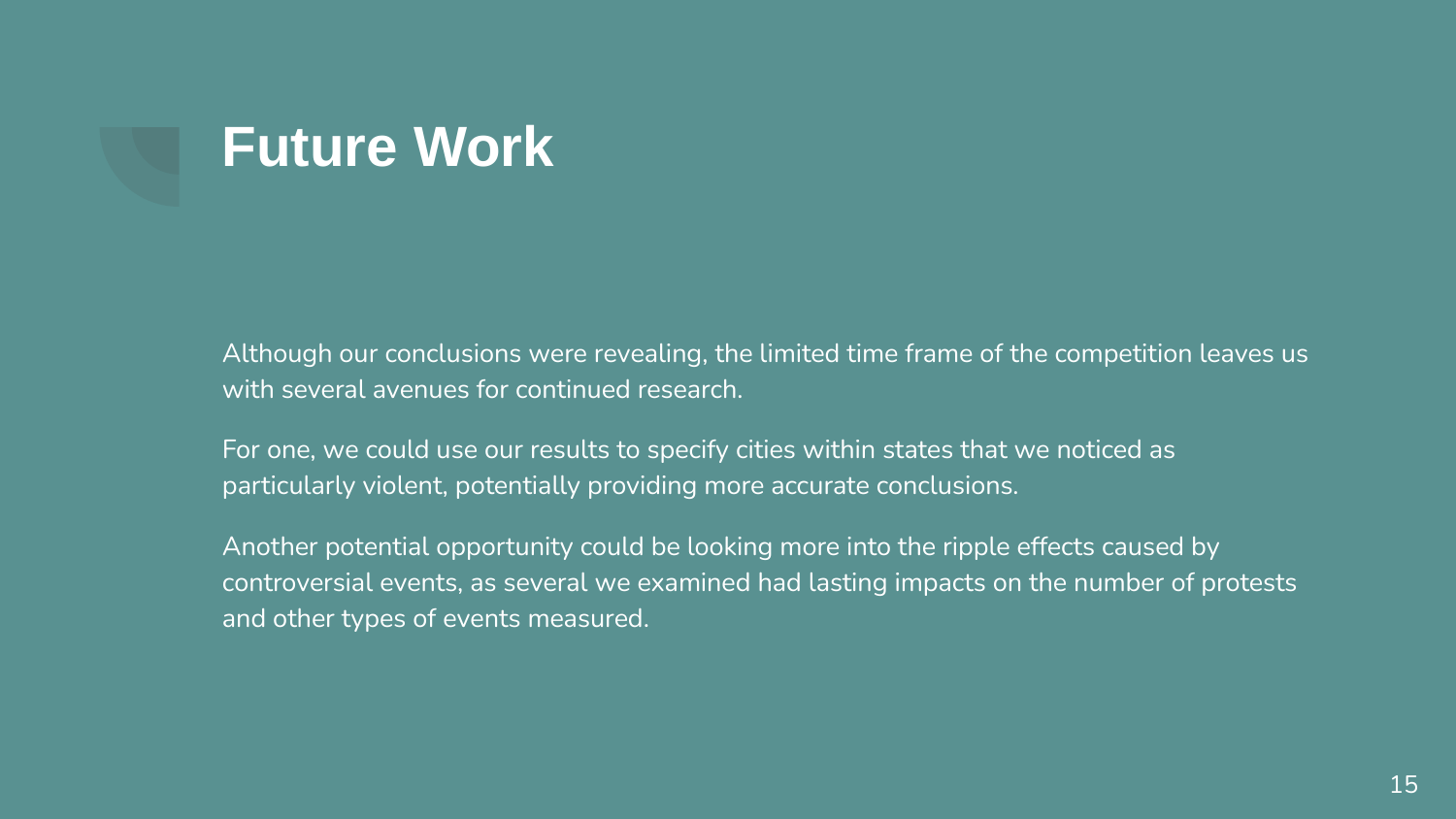

# Future Work
Although our conclusions were revealing, the limited time frame of the competition leaves us with several avenues for continued research.
For one, we could use our results to specify cities within states that we noticed as particularly violent, potentially providing more accurate conclusions.
Another potential opportunity could be looking more into the ripple effects caused by controversial events, as several we examined had lasting impacts on the number of protests and other types of events measured.
15